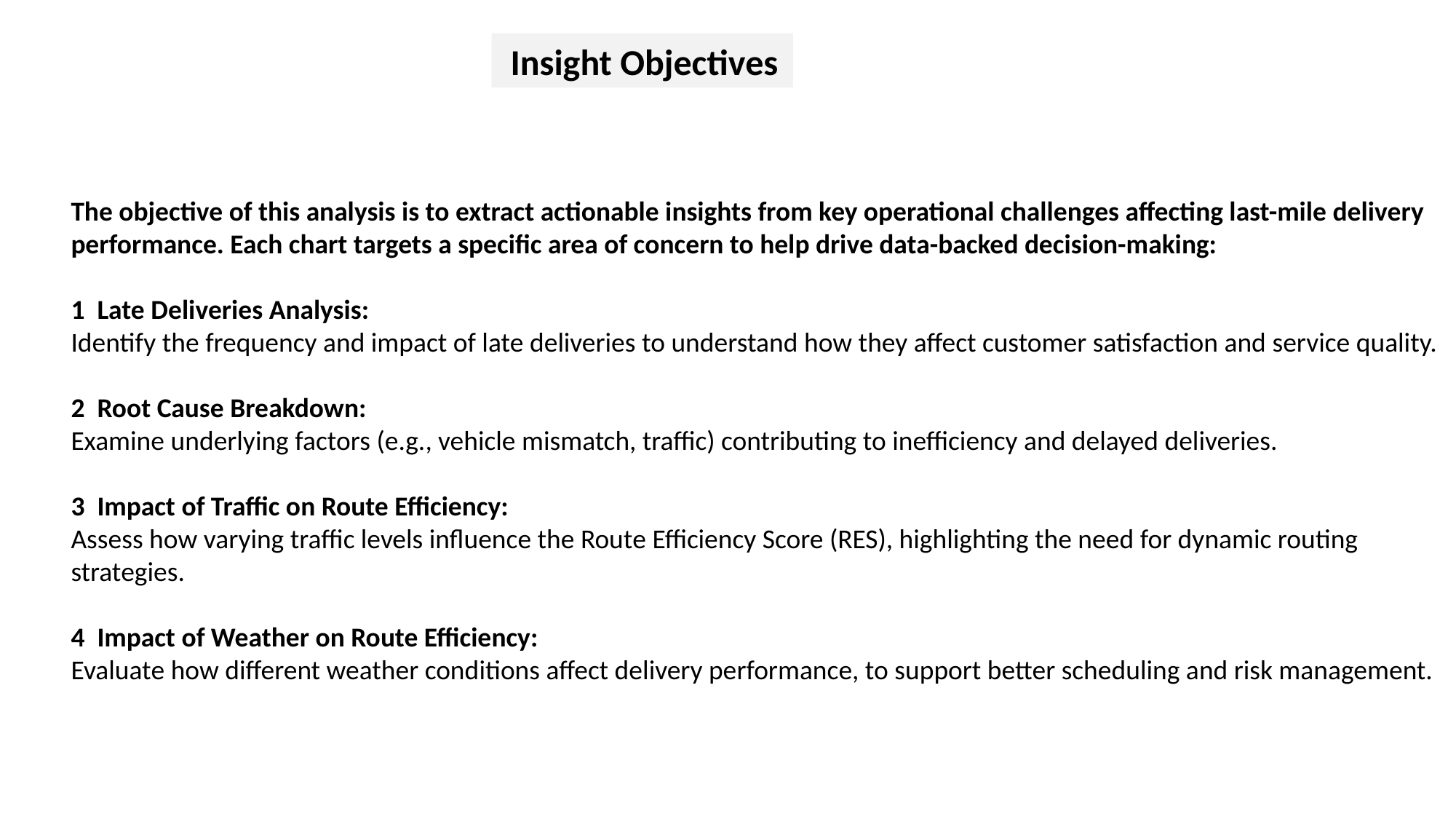

Insight Objectives

The objective of this analysis is to extract actionable insights from key operational challenges affecting last-mile delivery performance. Each chart targets a specific area of concern to help drive data-backed decision-making:

1  Late Deliveries Analysis:
Identify the frequency and impact of late deliveries to understand how they affect customer satisfaction and service quality.

2  Root Cause Breakdown:
Examine underlying factors (e.g., vehicle mismatch, traffic) contributing to inefficiency and delayed deliveries.

3  Impact of Traffic on Route Efficiency:
Assess how varying traffic levels influence the Route Efficiency Score (RES), highlighting the need for dynamic routing strategies.

4  Impact of Weather on Route Efficiency:
Evaluate how different weather conditions affect delivery performance, to support better scheduling and risk management.